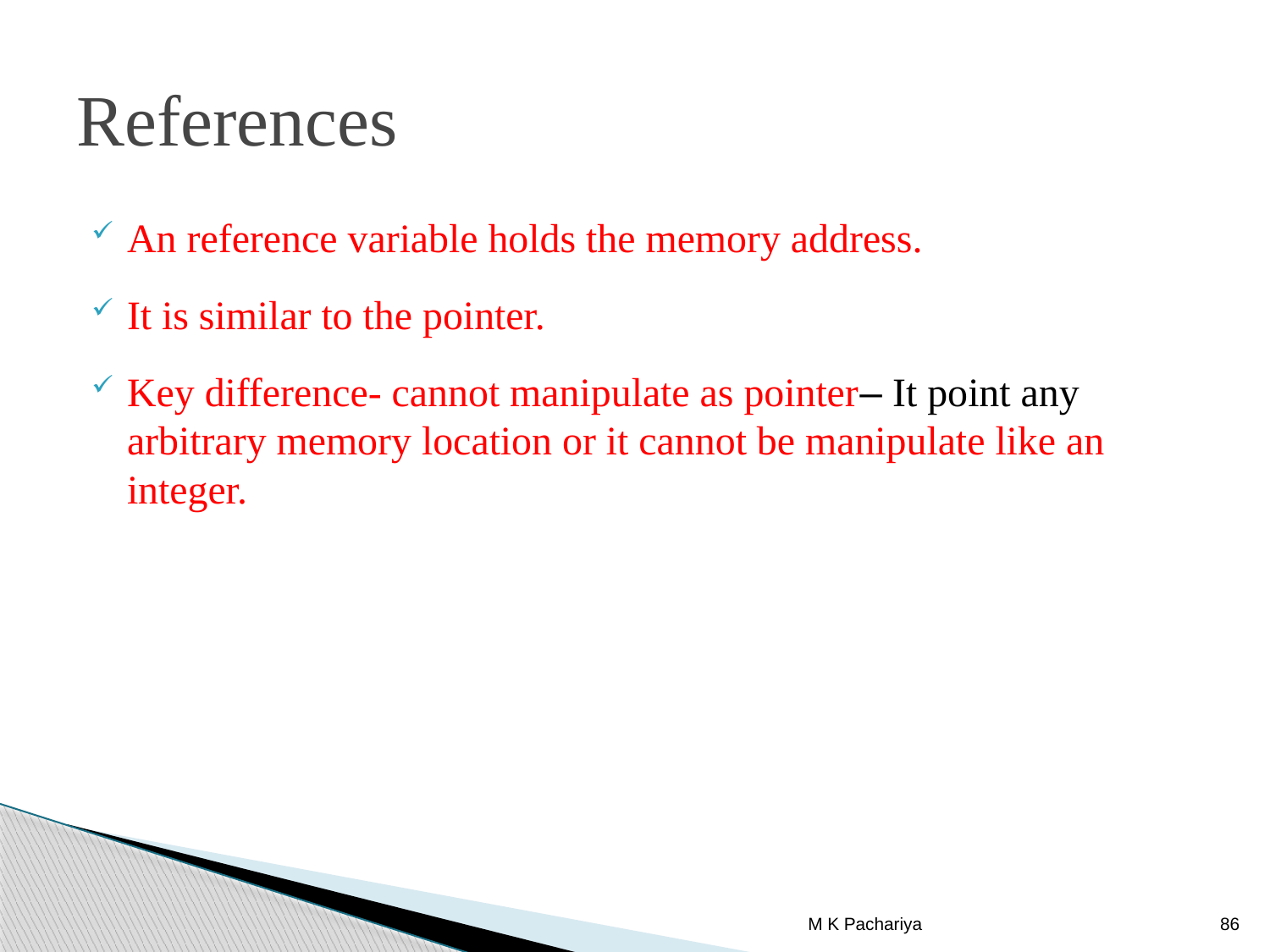

# References
An reference variable holds the memory address.
It is similar to the pointer.
Key difference- cannot manipulate as pointer– It point any arbitrary memory location or it cannot be manipulate like an integer.

M K Pachariya
86